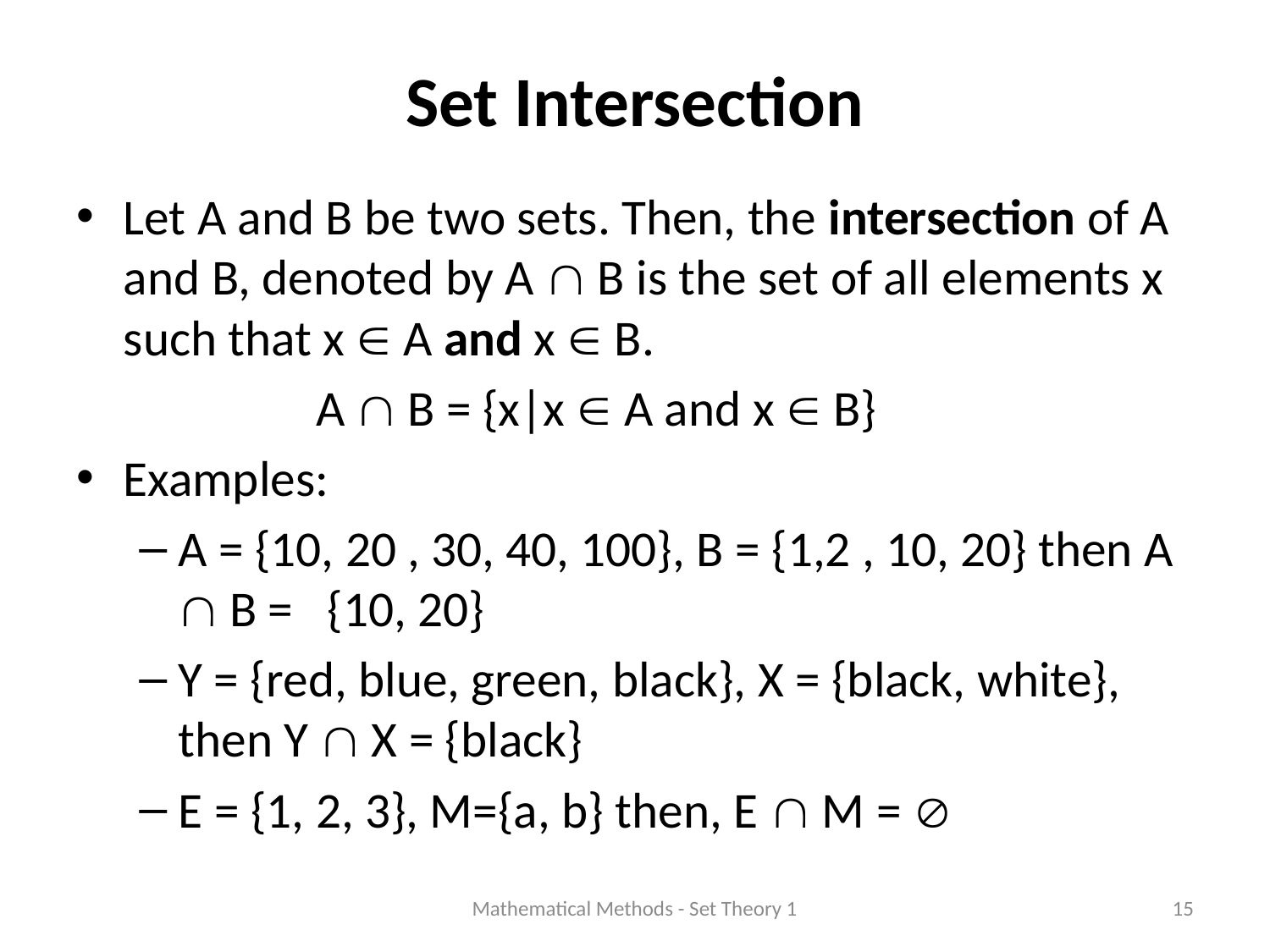

# Set Intersection
Let A and B be two sets. Then, the intersection of A and B, denoted by A ∩ B is the set of all elements x such that x ∈ A and x ∈ B.
                     A ∩ B = {x|x ∈ A and x ∈ B}
Examples:
A = {10, 20 , 30, 40, 100}, B = {1,2 , 10, 20} then A ∩ B =   {10, 20}
Y = {red, blue, green, black}, X = {black, white}, then Y ∩ X = {black}
E = {1, 2, 3}, M={a, b} then, E ∩ M = ∅
Mathematical Methods - Set Theory 1
15